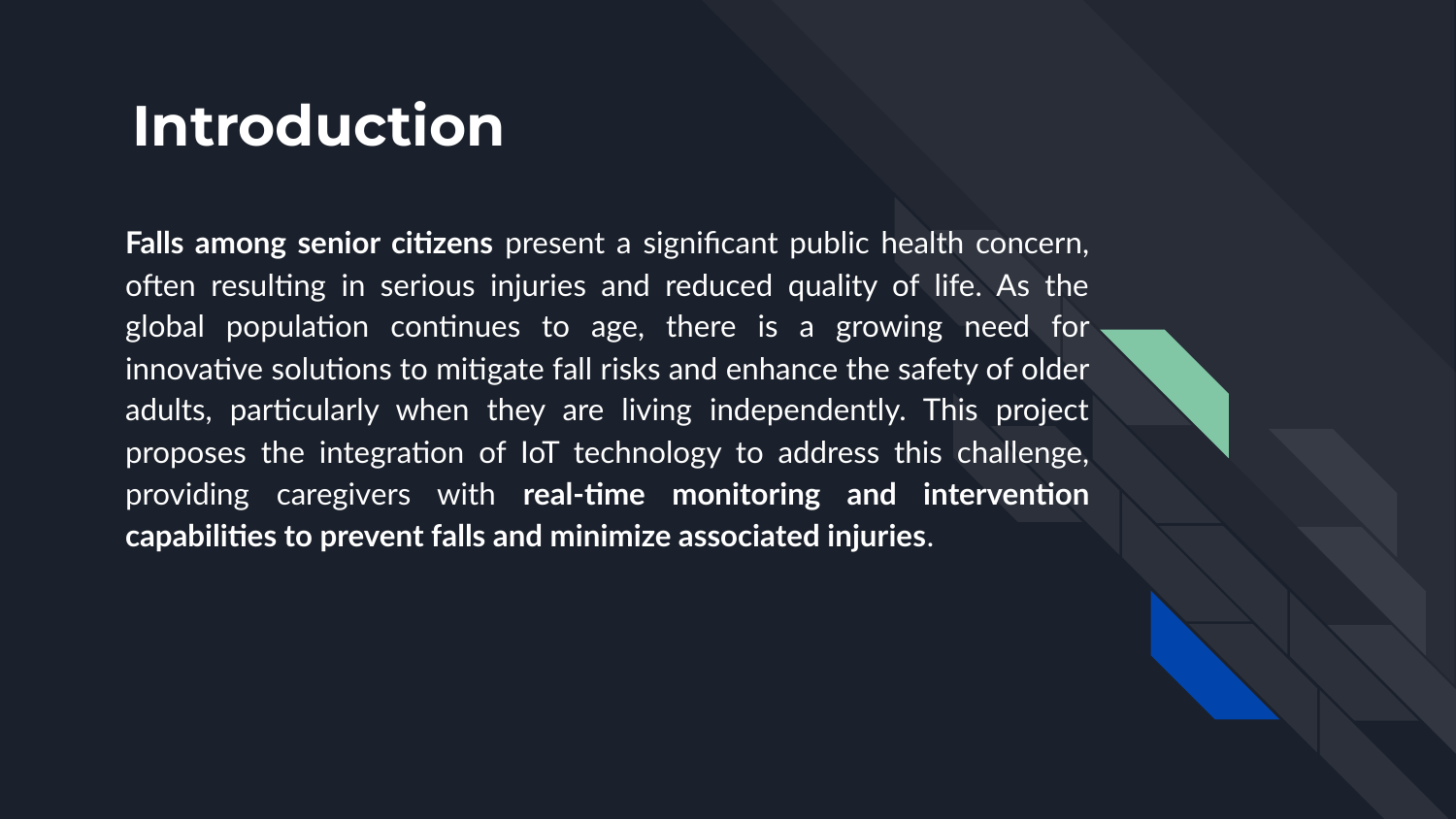

# Introduction
Falls among senior citizens present a significant public health concern, often resulting in serious injuries and reduced quality of life. As the global population continues to age, there is a growing need for innovative solutions to mitigate fall risks and enhance the safety of older adults, particularly when they are living independently. This project proposes the integration of IoT technology to address this challenge, providing caregivers with real-time monitoring and intervention capabilities to prevent falls and minimize associated injuries.